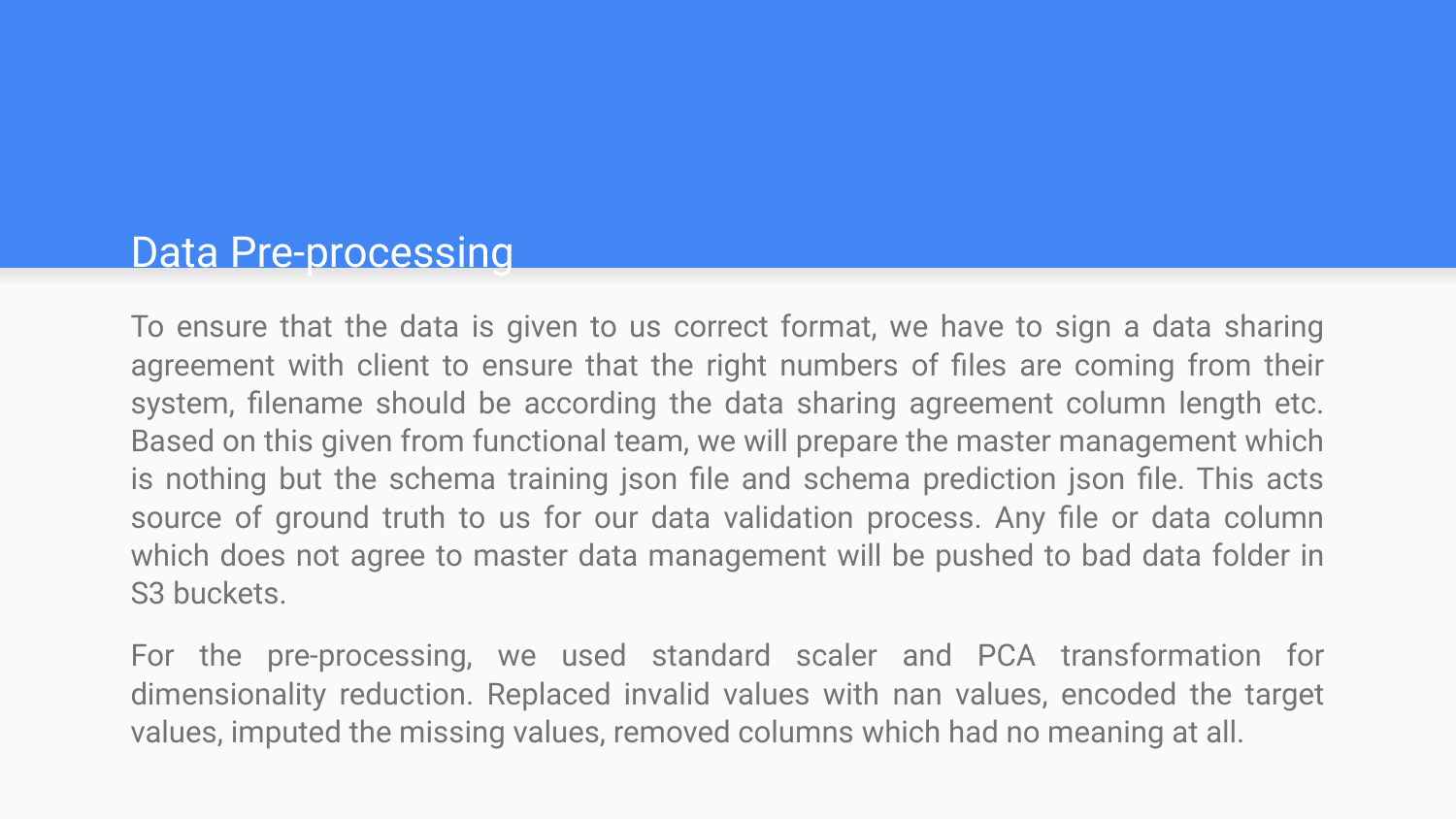

# Data Pre-processing
To ensure that the data is given to us correct format, we have to sign a data sharing agreement with client to ensure that the right numbers of files are coming from their system, filename should be according the data sharing agreement column length etc. Based on this given from functional team, we will prepare the master management which is nothing but the schema training json file and schema prediction json file. This acts source of ground truth to us for our data validation process. Any file or data column which does not agree to master data management will be pushed to bad data folder in S3 buckets.
For the pre-processing, we used standard scaler and PCA transformation for dimensionality reduction. Replaced invalid values with nan values, encoded the target values, imputed the missing values, removed columns which had no meaning at all.